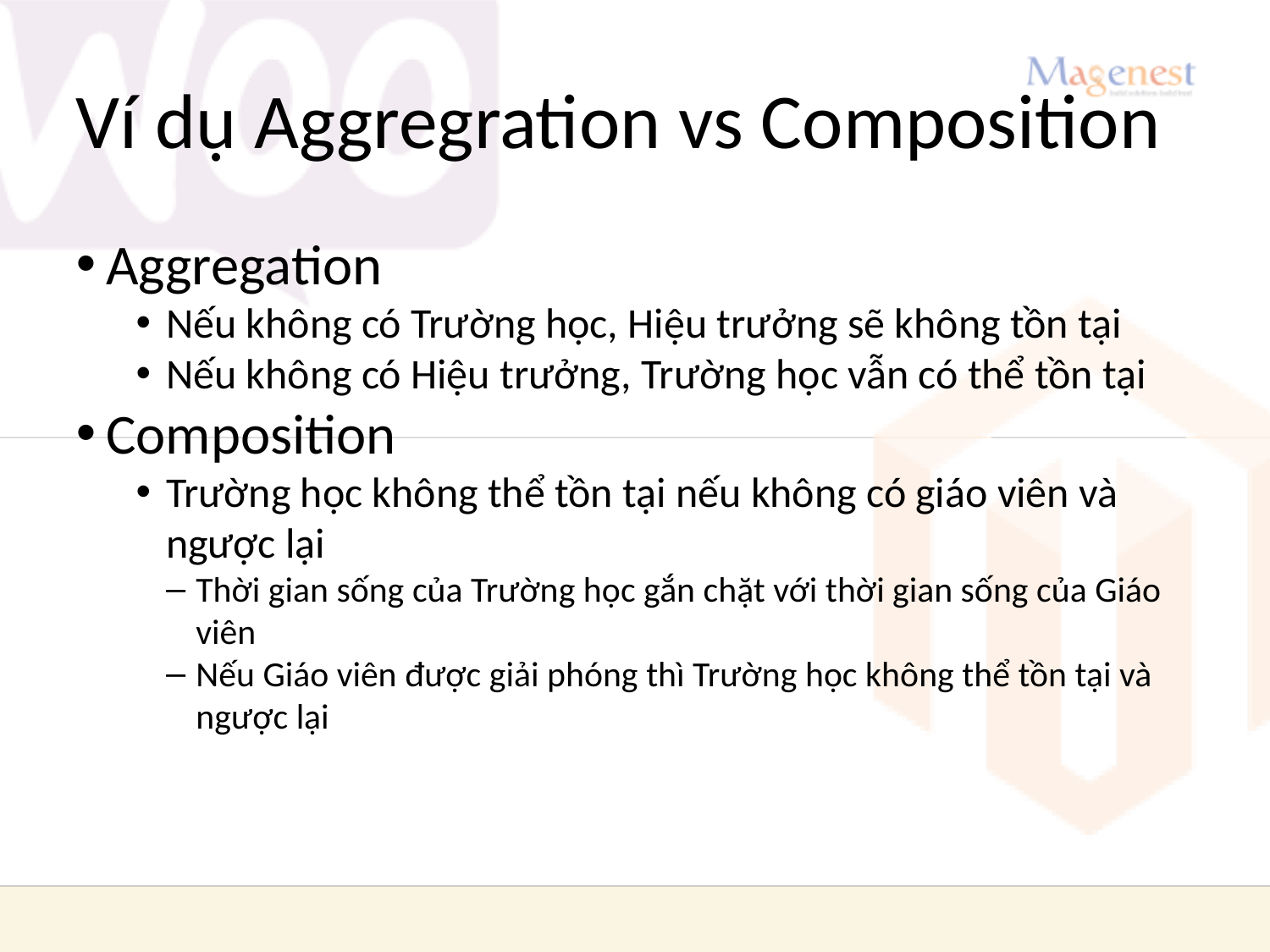

Ví dụ Aggregration vs Composition
Aggregation
Nếu không có Trường học, Hiệu trưởng sẽ không tồn tại
Nếu không có Hiệu trưởng, Trường học vẫn có thể tồn tại
Composition
Trường học không thể tồn tại nếu không có giáo viên và ngược lại
Thời gian sống của Trường học gắn chặt với thời gian sống của Giáo viên
Nếu Giáo viên được giải phóng thì Trường học không thể tồn tại và ngược lại